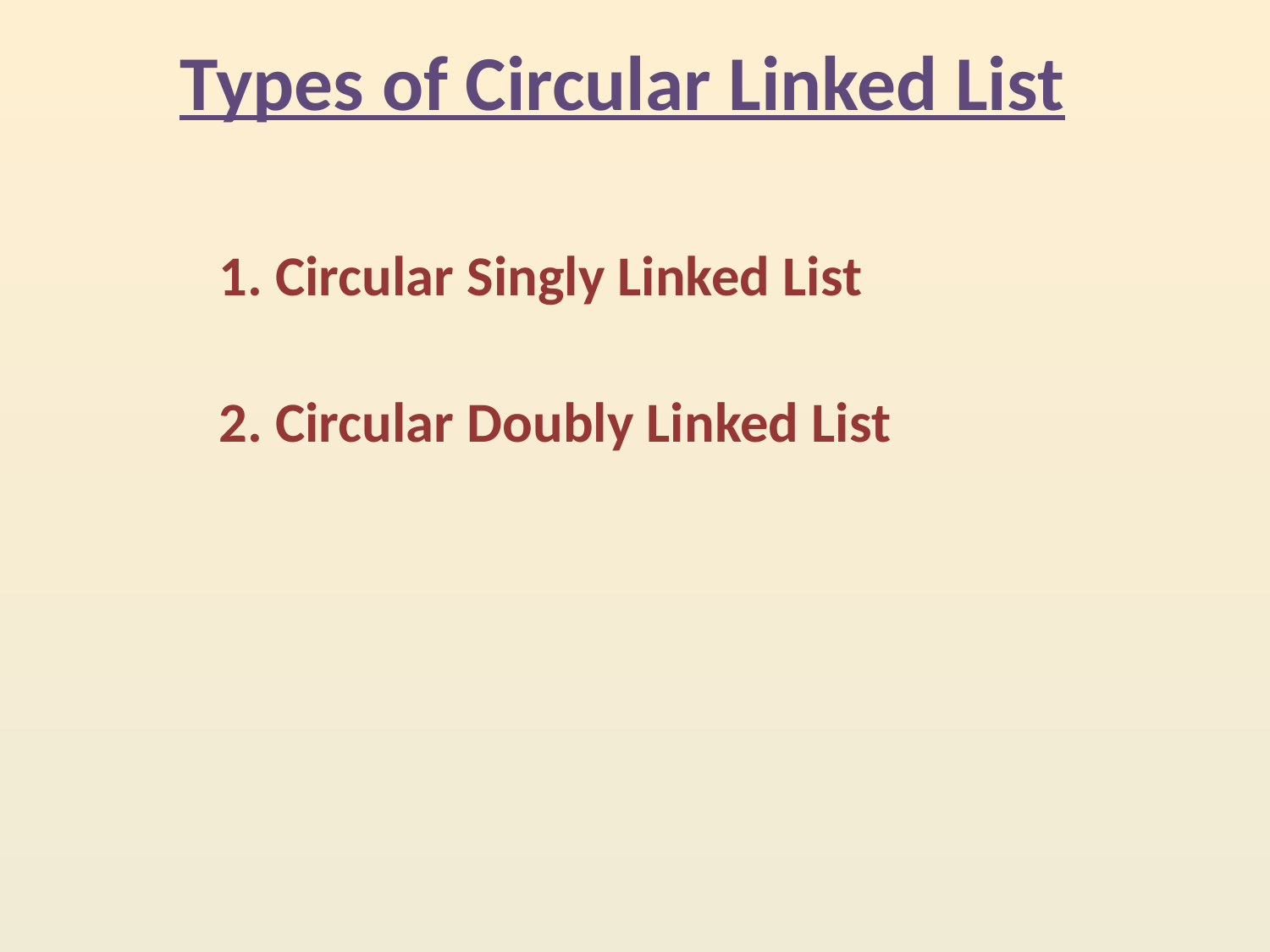

# Types of Circular Linked List
 		1. Circular Singly Linked List
		2. Circular Doubly Linked List